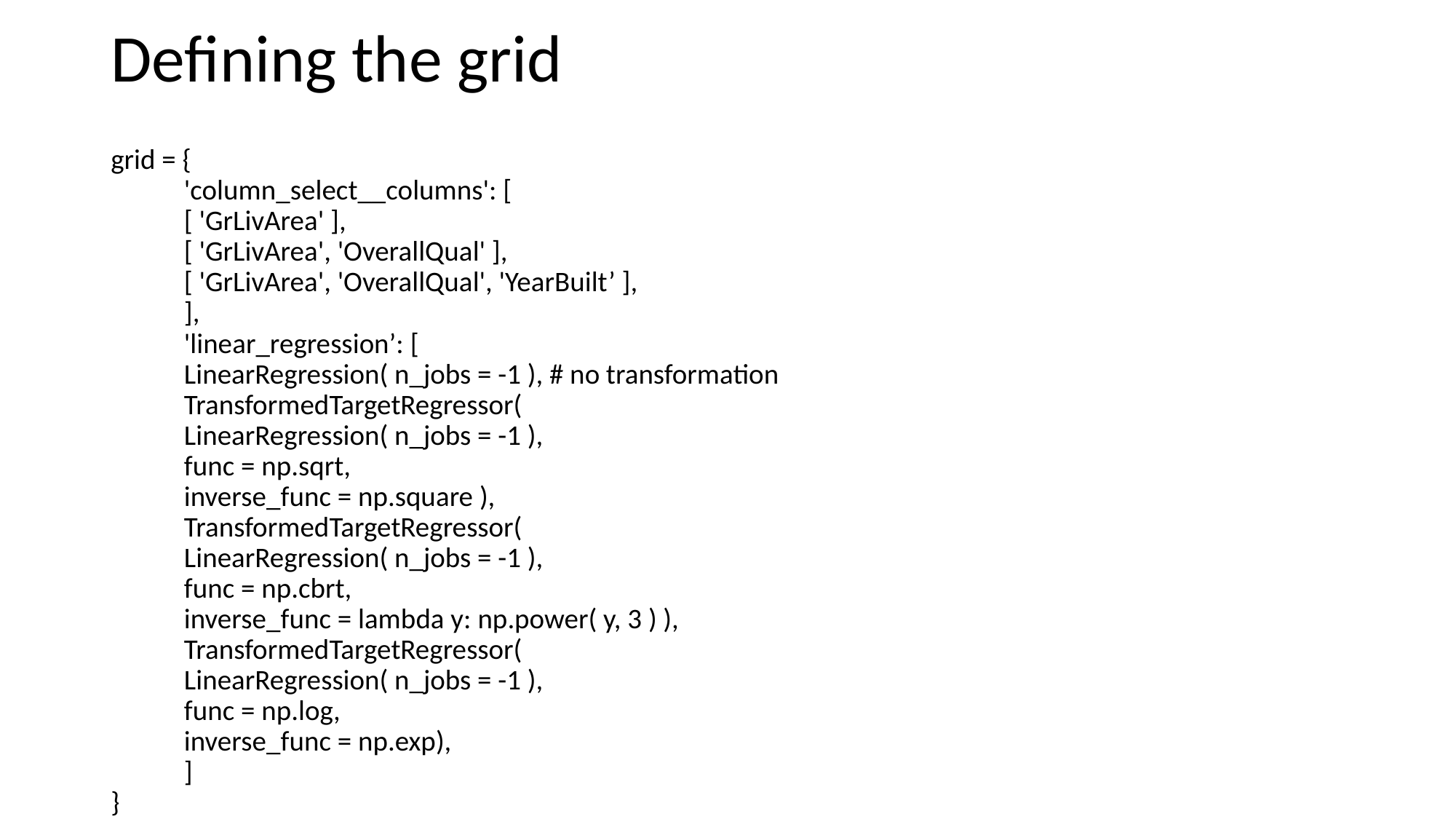

# Defining the grid
grid = {
	'column_select__columns': [
		[ 'GrLivArea' ],
		[ 'GrLivArea', 'OverallQual' ],
		[ 'GrLivArea', 'OverallQual', 'YearBuilt’ ],
	],
	'linear_regression’: [
		LinearRegression( n_jobs = -1 ), # no transformation
		TransformedTargetRegressor(
			LinearRegression( n_jobs = -1 ),
			func = np.sqrt,
			inverse_func = np.square ),
		TransformedTargetRegressor(
			LinearRegression( n_jobs = -1 ),
			func = np.cbrt,
			inverse_func = lambda y: np.power( y, 3 ) ),
		TransformedTargetRegressor(
			LinearRegression( n_jobs = -1 ),
			func = np.log,
			inverse_func = np.exp),
	]
}